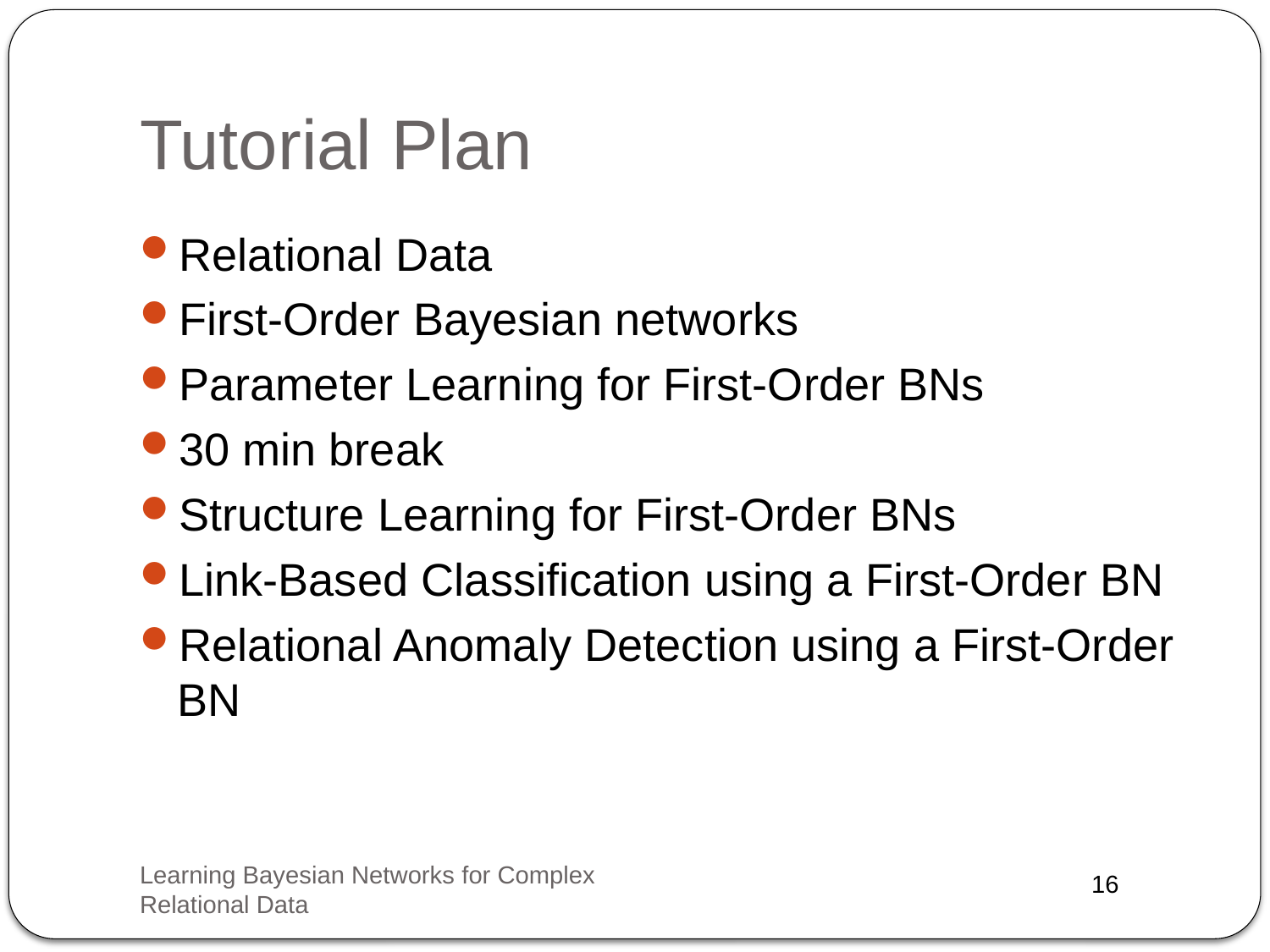

# Tutorial Plan
Relational Data
First-Order Bayesian networks
Parameter Learning for First-Order BNs
30 min break
Structure Learning for First-Order BNs
Link-Based Classification using a First-Order BN
Relational Anomaly Detection using a First-Order BN
Learning Bayesian Networks for Complex Relational Data